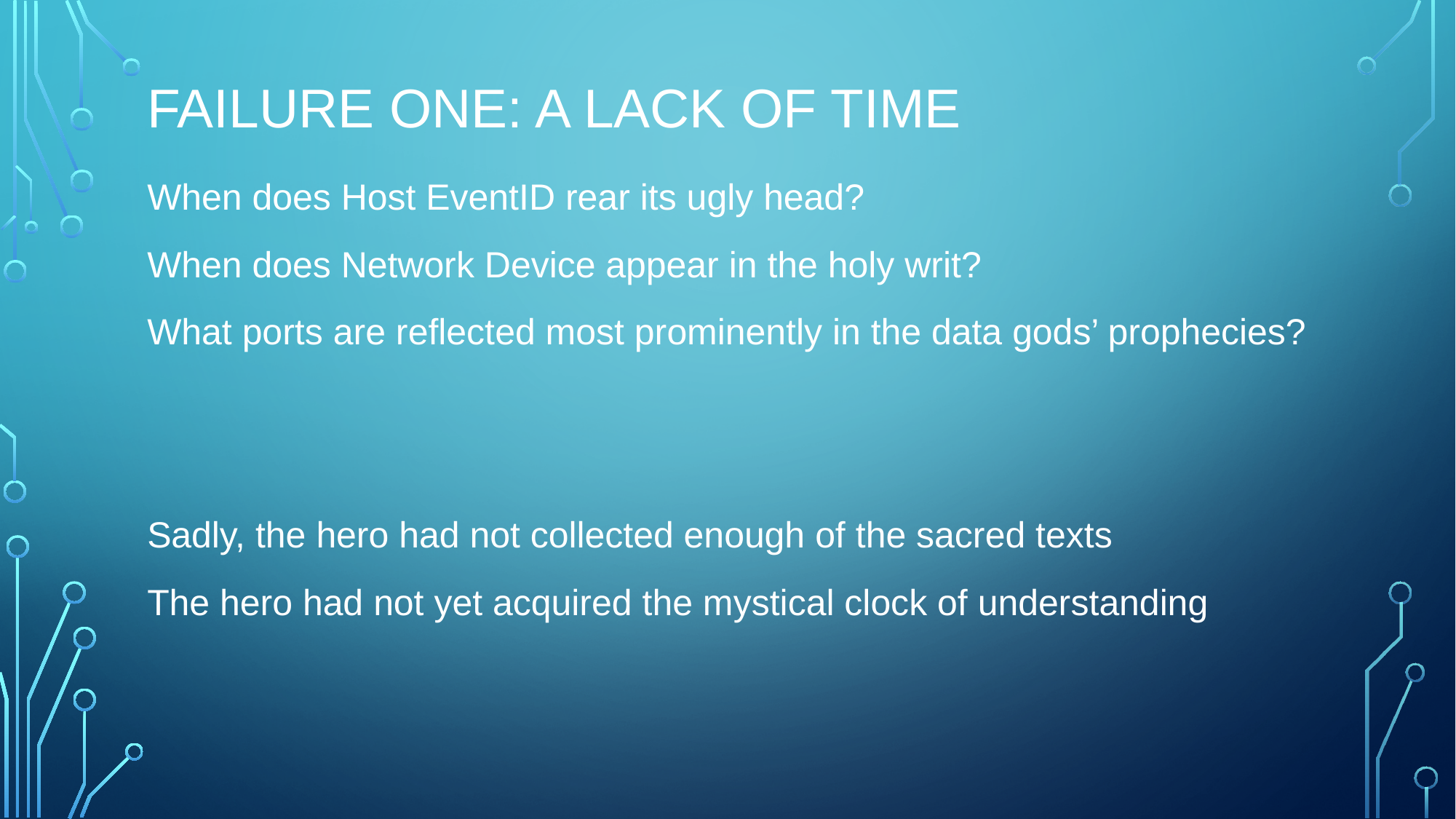

# Failure One: A lack of time
When does Host EventID rear its ugly head?
When does Network Device appear in the holy writ?
What ports are reflected most prominently in the data gods’ prophecies?

Sadly, the hero had not collected enough of the sacred texts
The hero had not yet acquired the mystical clock of understanding